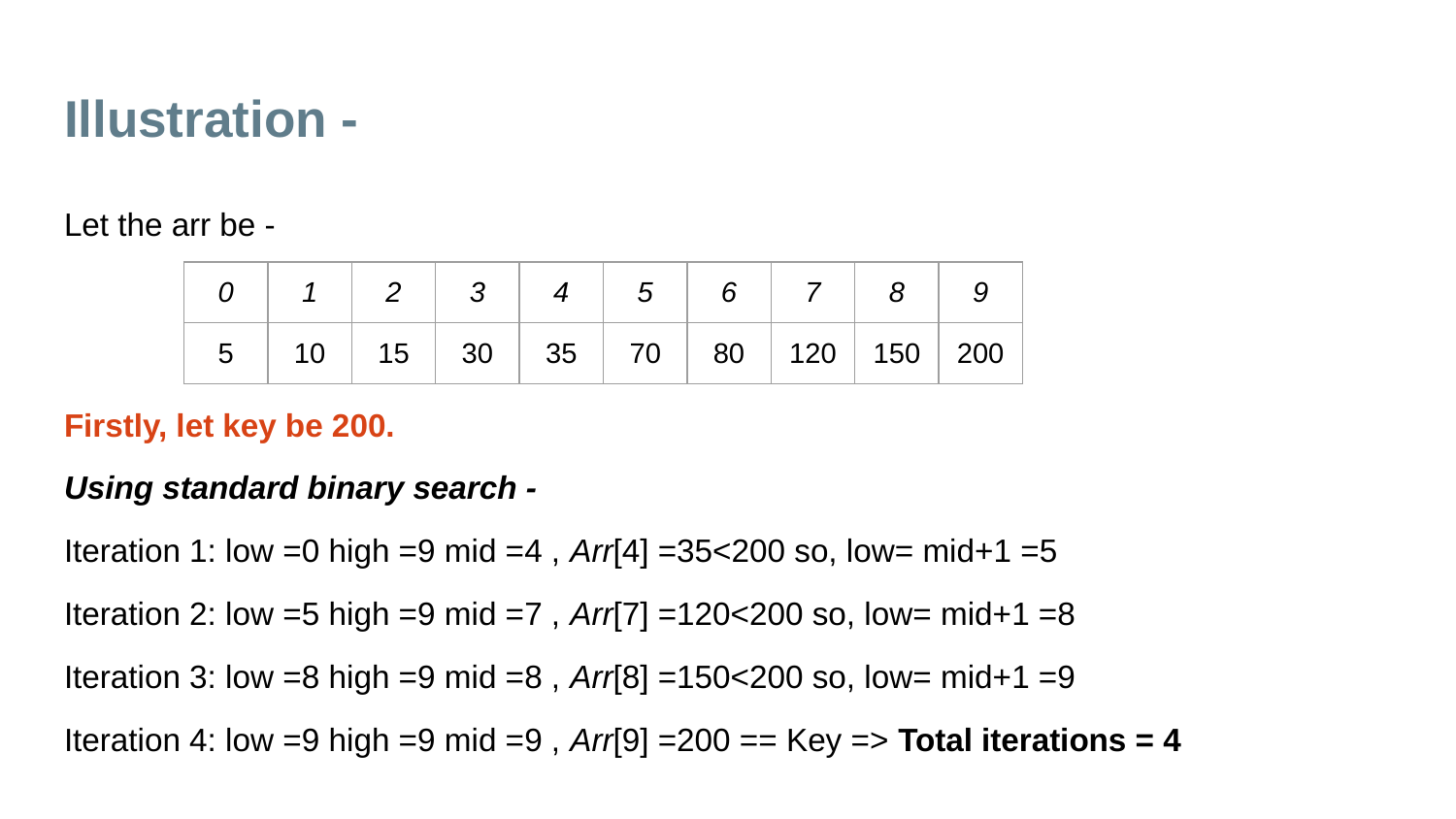

# Illustration -
Let the arr be -

Firstly, let key be 200.
Using standard binary search -
Iteration 1: low =0 high =9 mid =4 , Arr[4] =35<200 so, low= mid+1 =5
Iteration 2: low =5 high =9 mid =7 , Arr[7] =120<200 so, low= mid+1 =8
Iteration 3: low =8 high =9 mid =8 , Arr[8] =150<200 so, low= mid+1 =9
Iteration 4: low =9 high =9 mid =9 , Arr[9] =200 == Key => Total iterations = 4

| 0 | 1 | 2 | 3 | 4 | 5 | 6 | 7 | 8 | 9 |
| --- | --- | --- | --- | --- | --- | --- | --- | --- | --- |
| 5 | 10 | 15 | 30 | 35 | 70 | 80 | 120 | 150 | 200 |